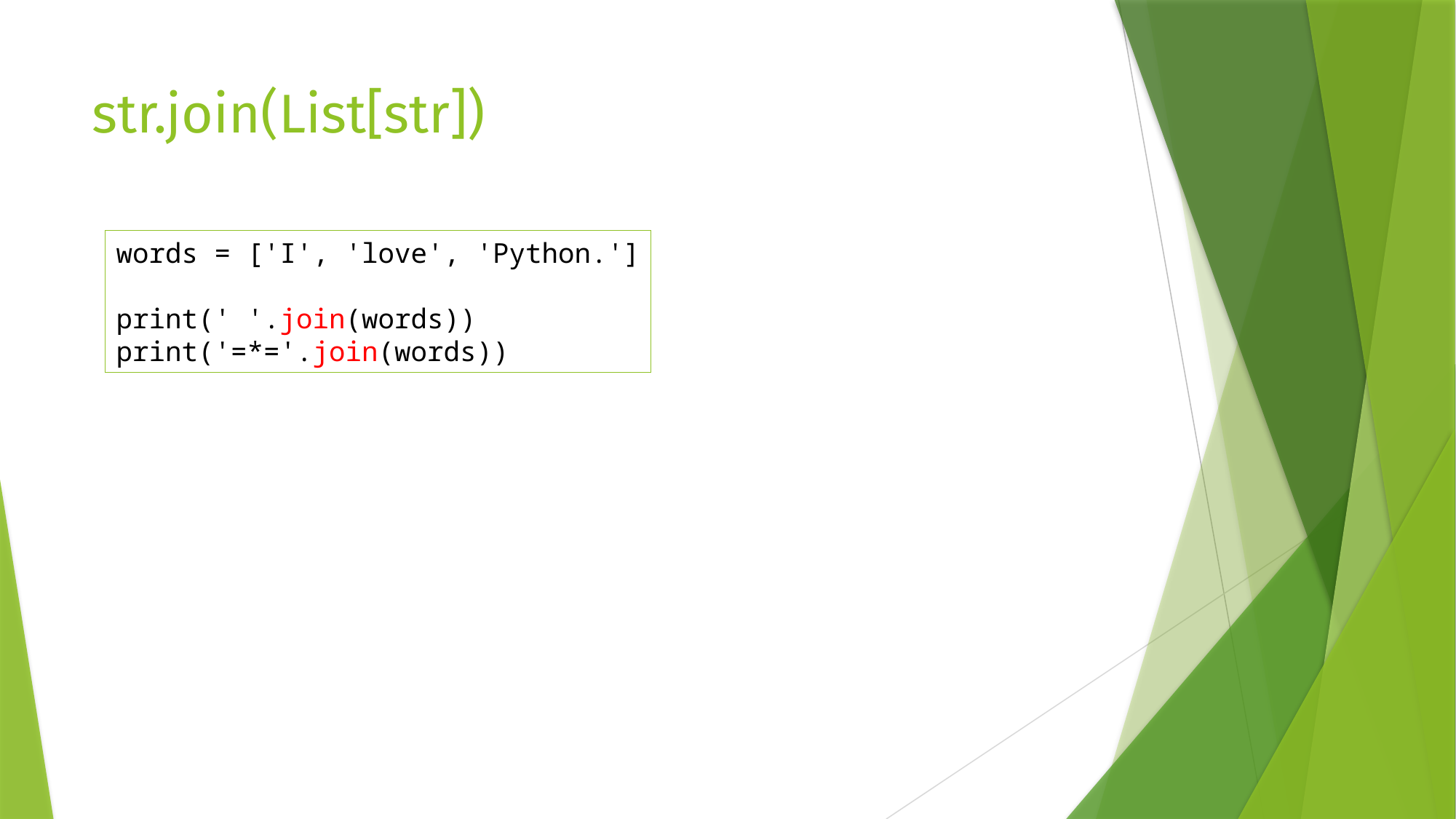

# str.join(List[str])
words = ['I', 'love', 'Python.']

print(' '.join(words))
print('=*='.join(words))